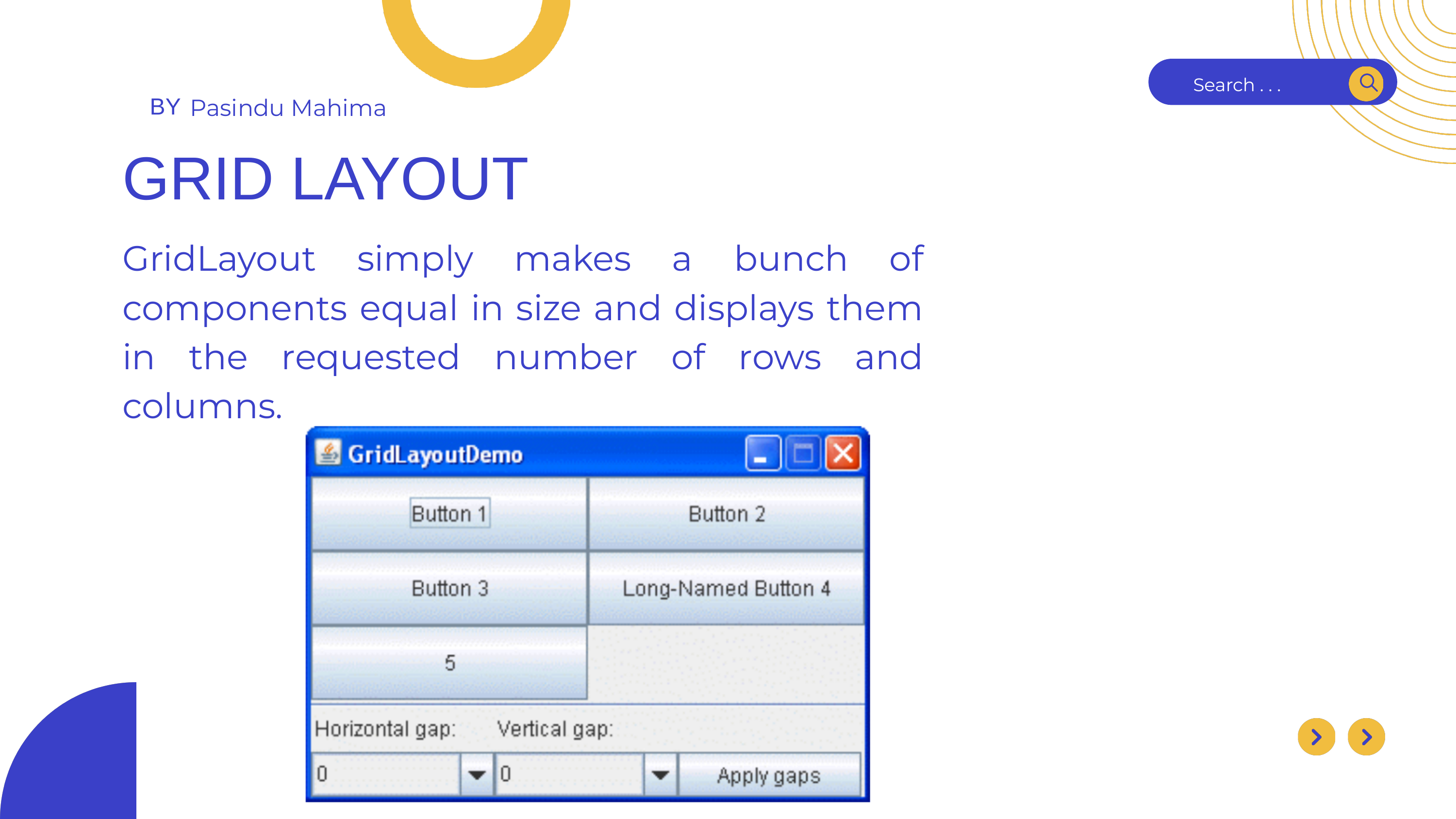

Search . . .

BY
Pasindu Mahima
Search . . .
GRID LAYOUT
GridLayout simply makes a bunch of components equal in size and displays them in the requested number of rows and columns.